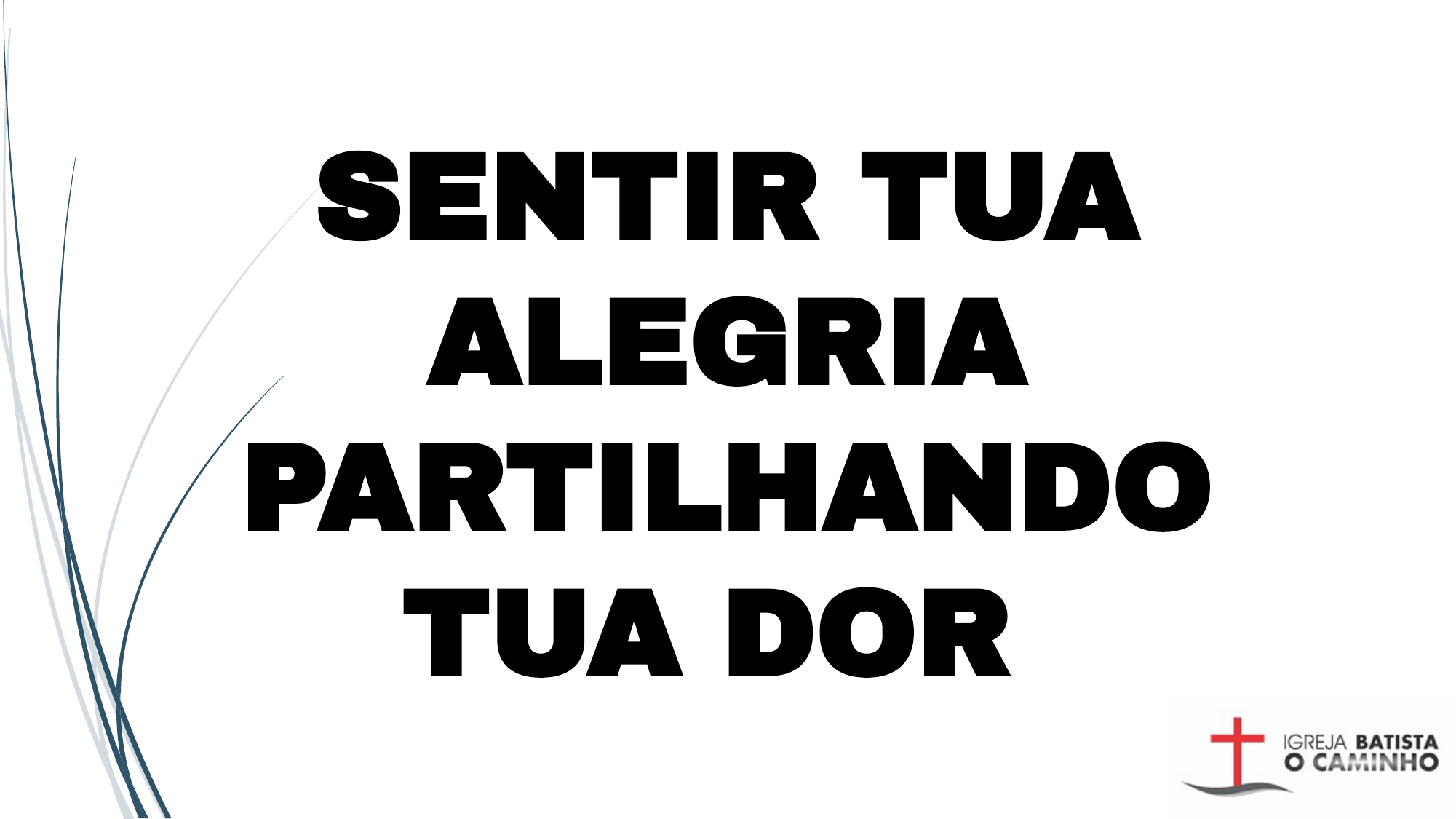

# SENTIR TUA ALEGRIA PARTILHANDO TUA DOR